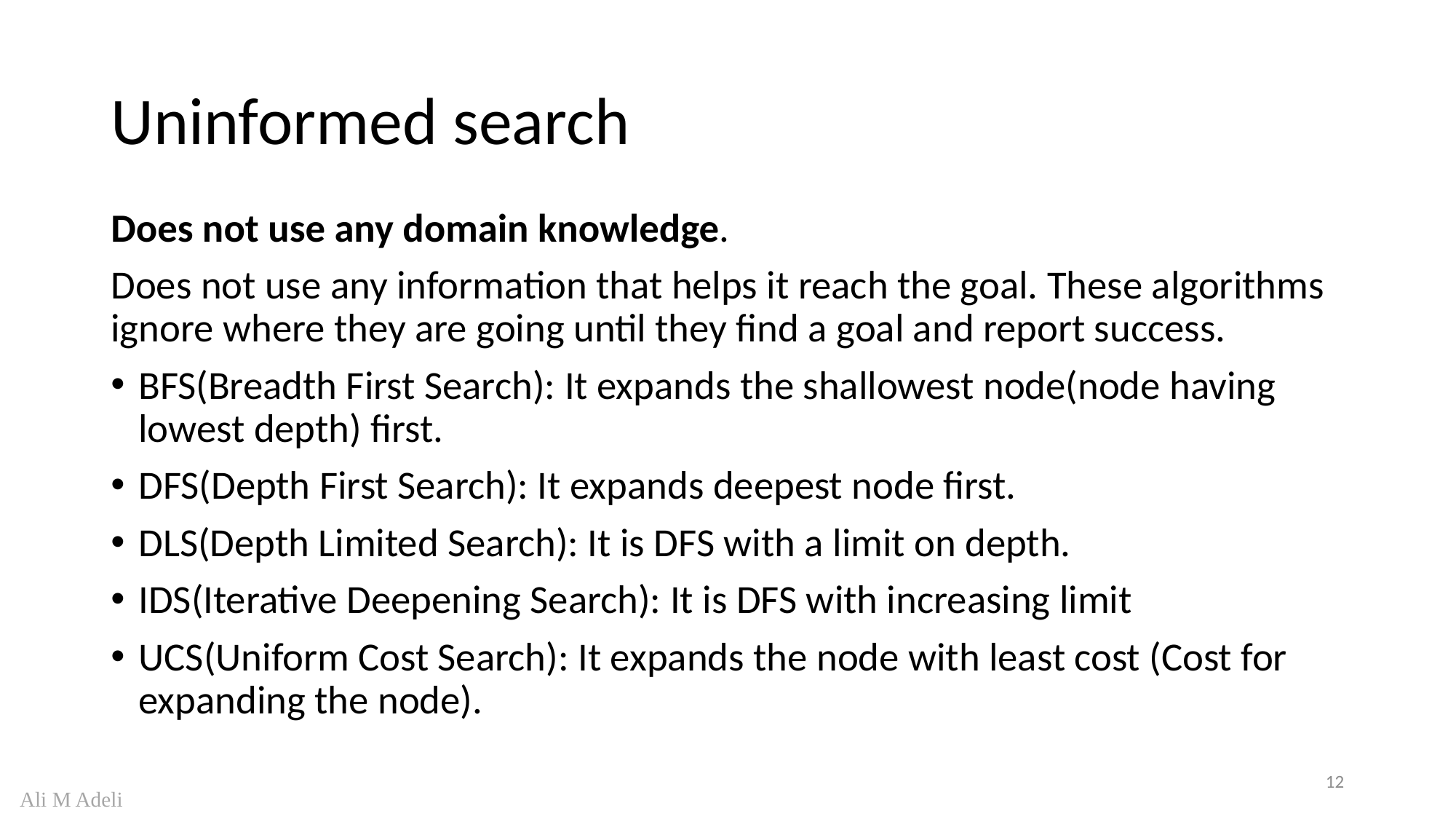

# Uninformed search
Does not use any domain knowledge.
Does not use any information that helps it reach the goal. These algorithms ignore where they are going until they find a goal and report success.
BFS(Breadth First Search): It expands the shallowest node(node having lowest depth) first.
DFS(Depth First Search): It expands deepest node first.
DLS(Depth Limited Search): It is DFS with a limit on depth.
IDS(Iterative Deepening Search): It is DFS with increasing limit
UCS(Uniform Cost Search): It expands the node with least cost (Cost for expanding the node).

12